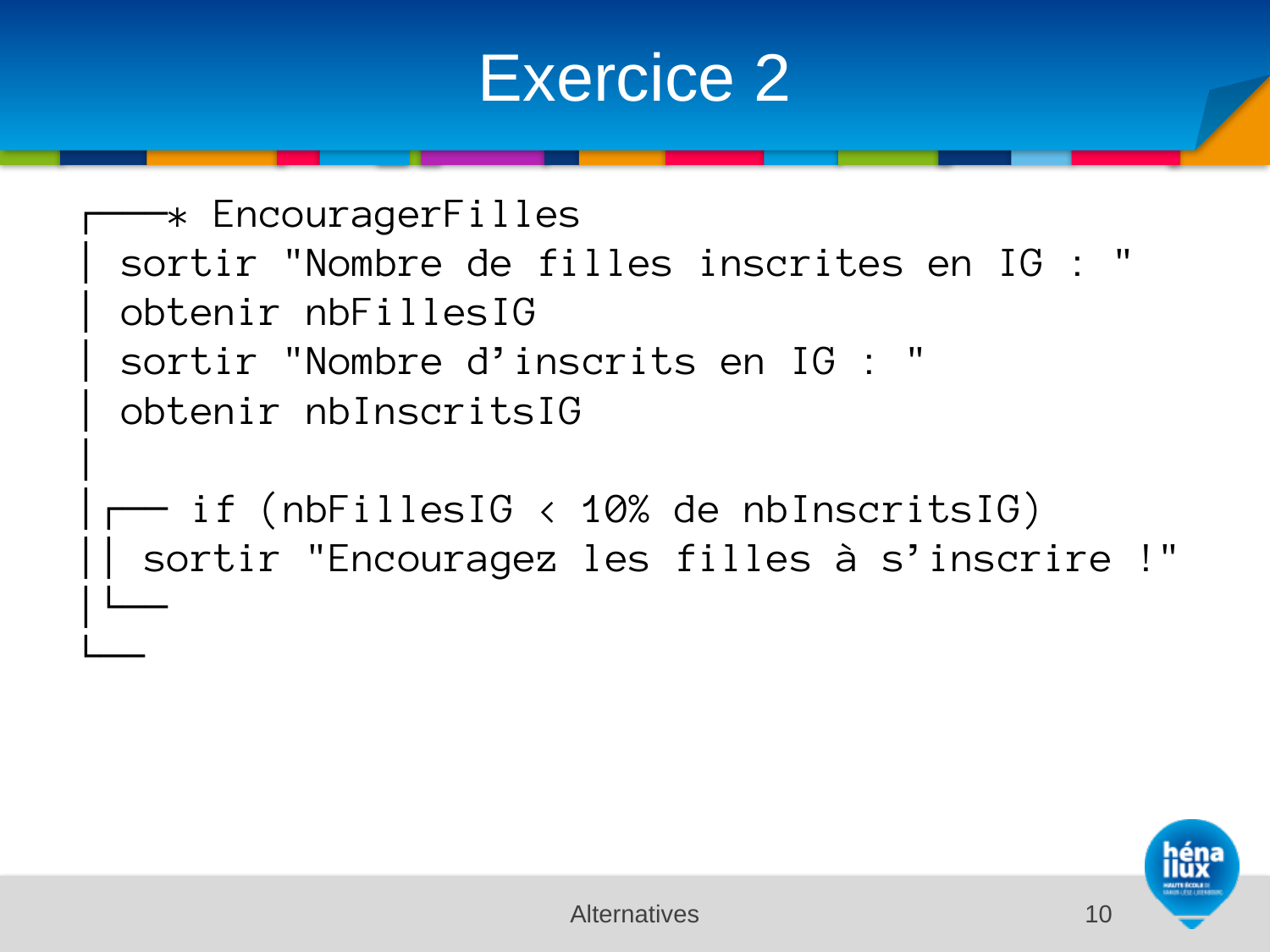

# Exercice 2
┌───* EncouragerFilles
│ sortir "Nombre de filles inscrites en IG : "
│ obtenir nbFillesIG
│ sortir "Nombre d’inscrits en IG : "
│ obtenir nbInscritsIG
│
│┌── if (nbFillesIG < 10% de nbInscritsIG)
││ sortir "Encouragez les filles à s’inscrire !"
│└──
└──

Alternatives
10